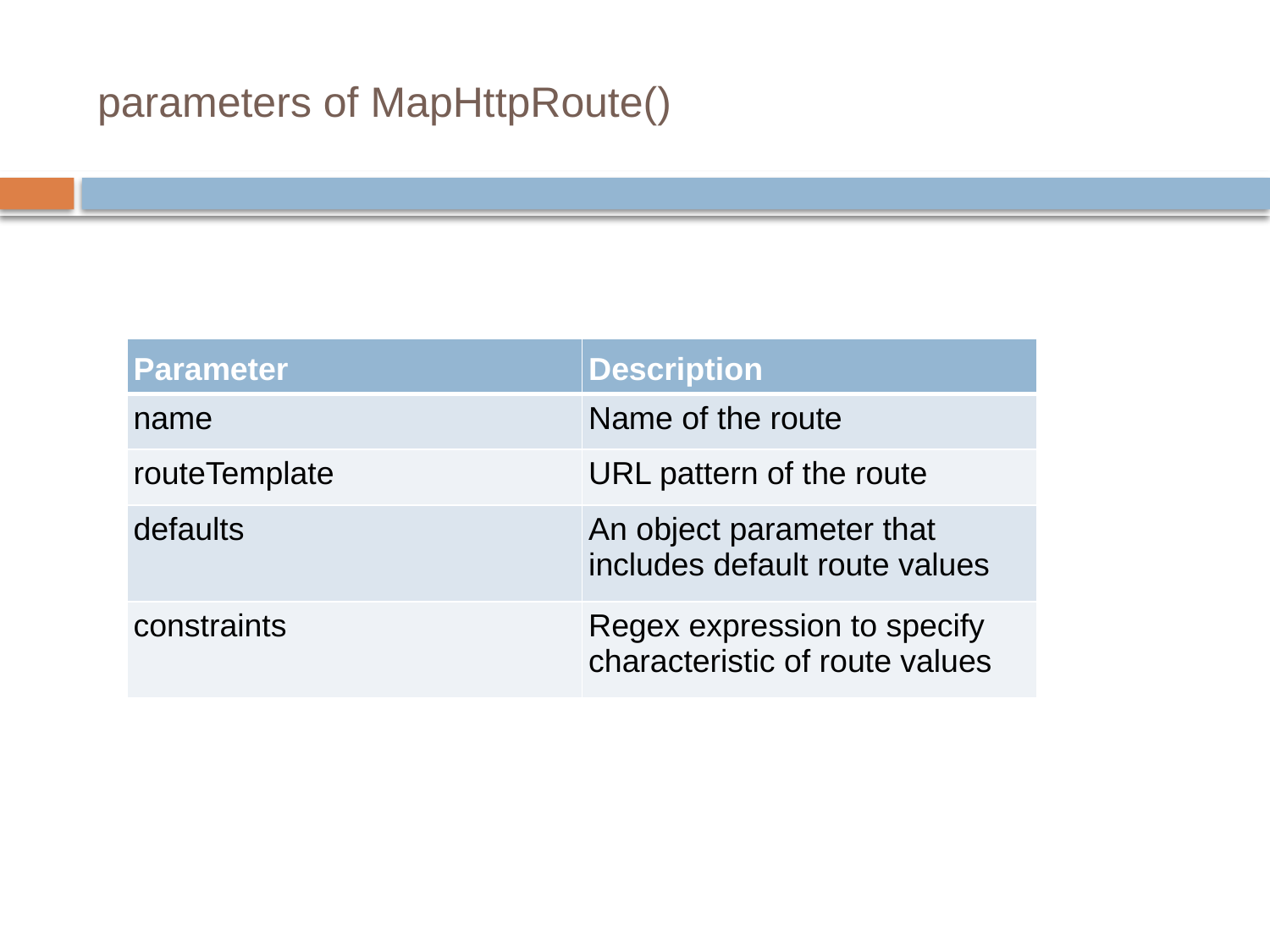

# parameters of MapHttpRoute()
| Parameter | Description |
| --- | --- |
| name | Name of the route |
| routeTemplate | URL pattern of the route |
| defaults | An object parameter that includes default route values |
| constraints | Regex expression to specify characteristic of route values |